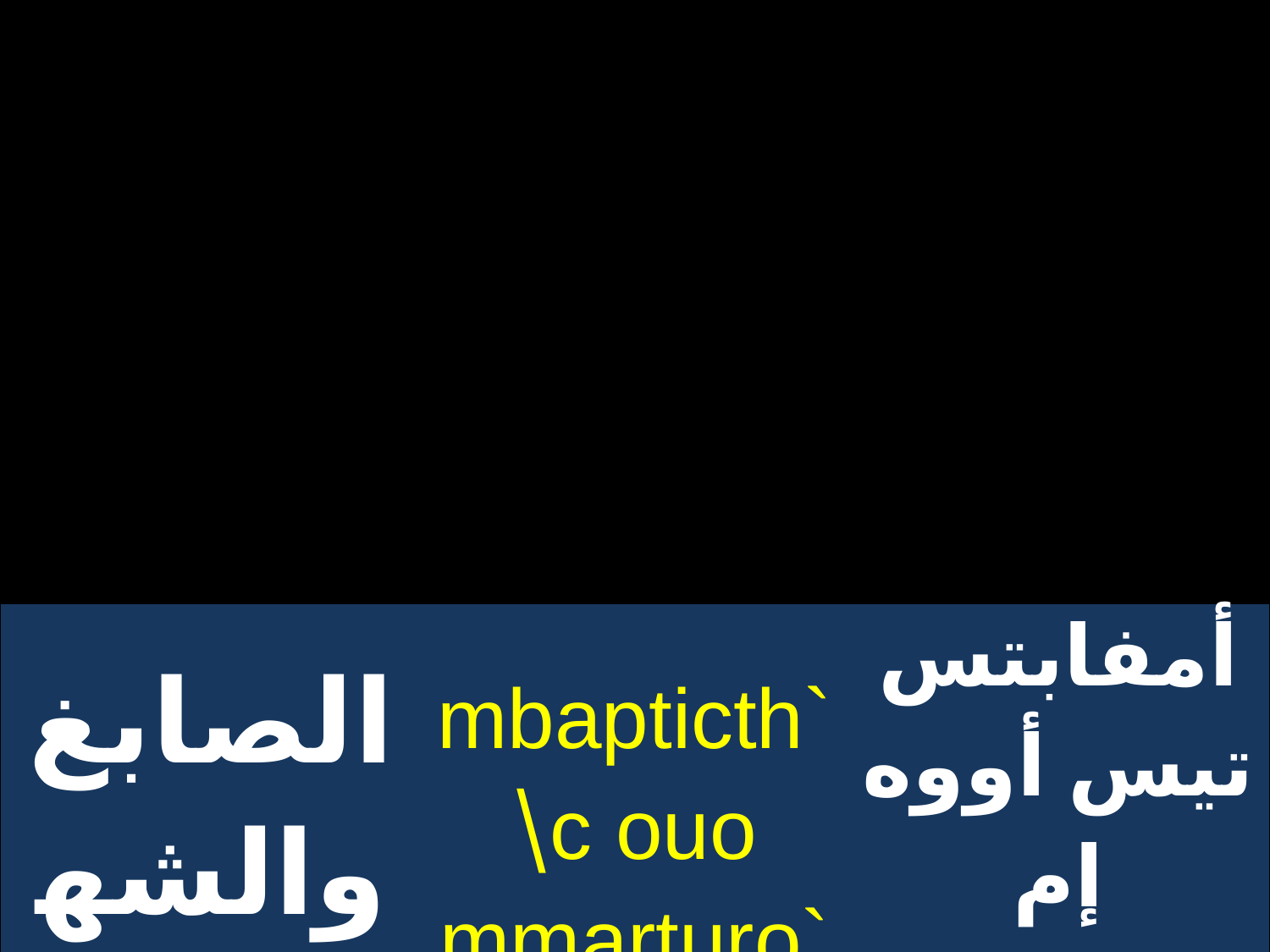

| الصابغ والشهيد | `mbapticthc ouo\ `mmarturoc | أمفابتس تيس أووه إم مارتيروس |
| --- | --- | --- |